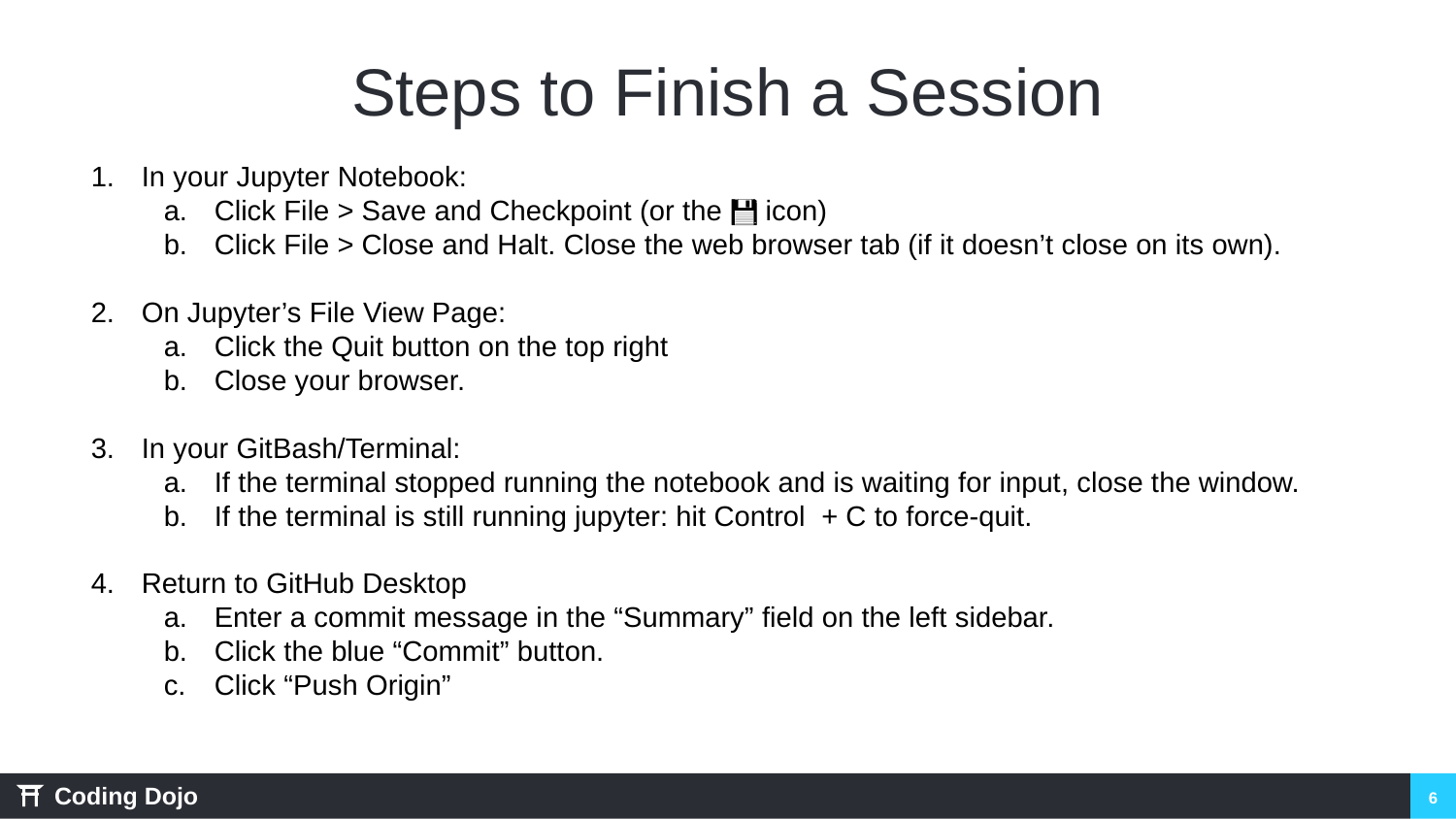

# Steps to Finish a Session
In your Jupyter Notebook:
Click File > Save and Checkpoint (or the 💾 icon)
Click File > Close and Halt. Close the web browser tab (if it doesn’t close on its own).

On Jupyter’s File View Page:
Click the Quit button on the top right
Close your browser.

In your GitBash/Terminal:
If the terminal stopped running the notebook and is waiting for input, close the window.
If the terminal is still running jupyter: hit Control  + C to force-quit.

Return to GitHub Desktop
Enter a commit message in the “Summary” field on the left sidebar.
Click the blue “Commit” button.
Click “Push Origin”